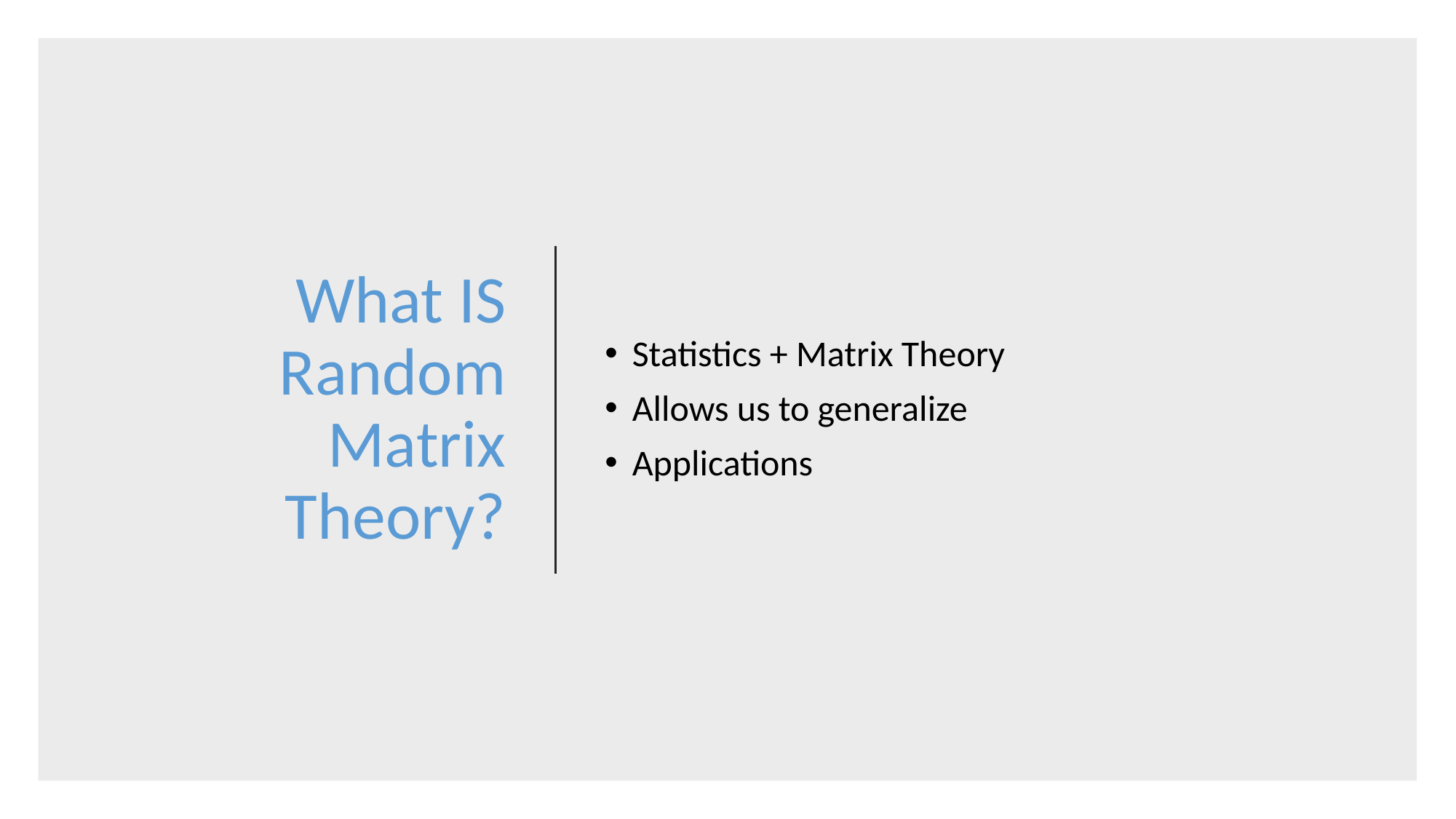

# What IS Random Matrix Theory?
Statistics + Matrix Theory
Allows us to generalize
Applications